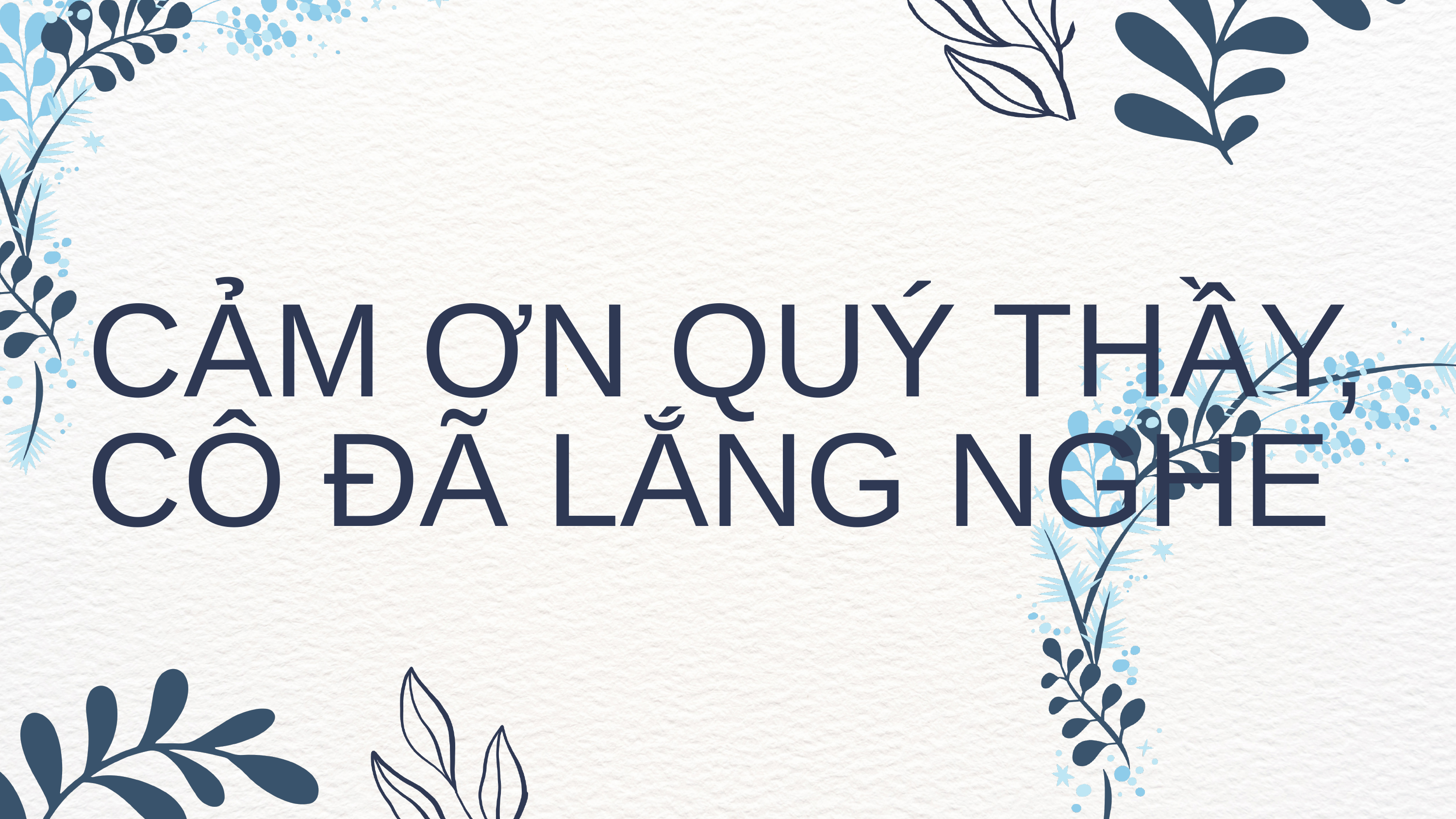

CẢM ƠN QUÝ THẦY, CÔ ĐÃ LẮNG NGHE